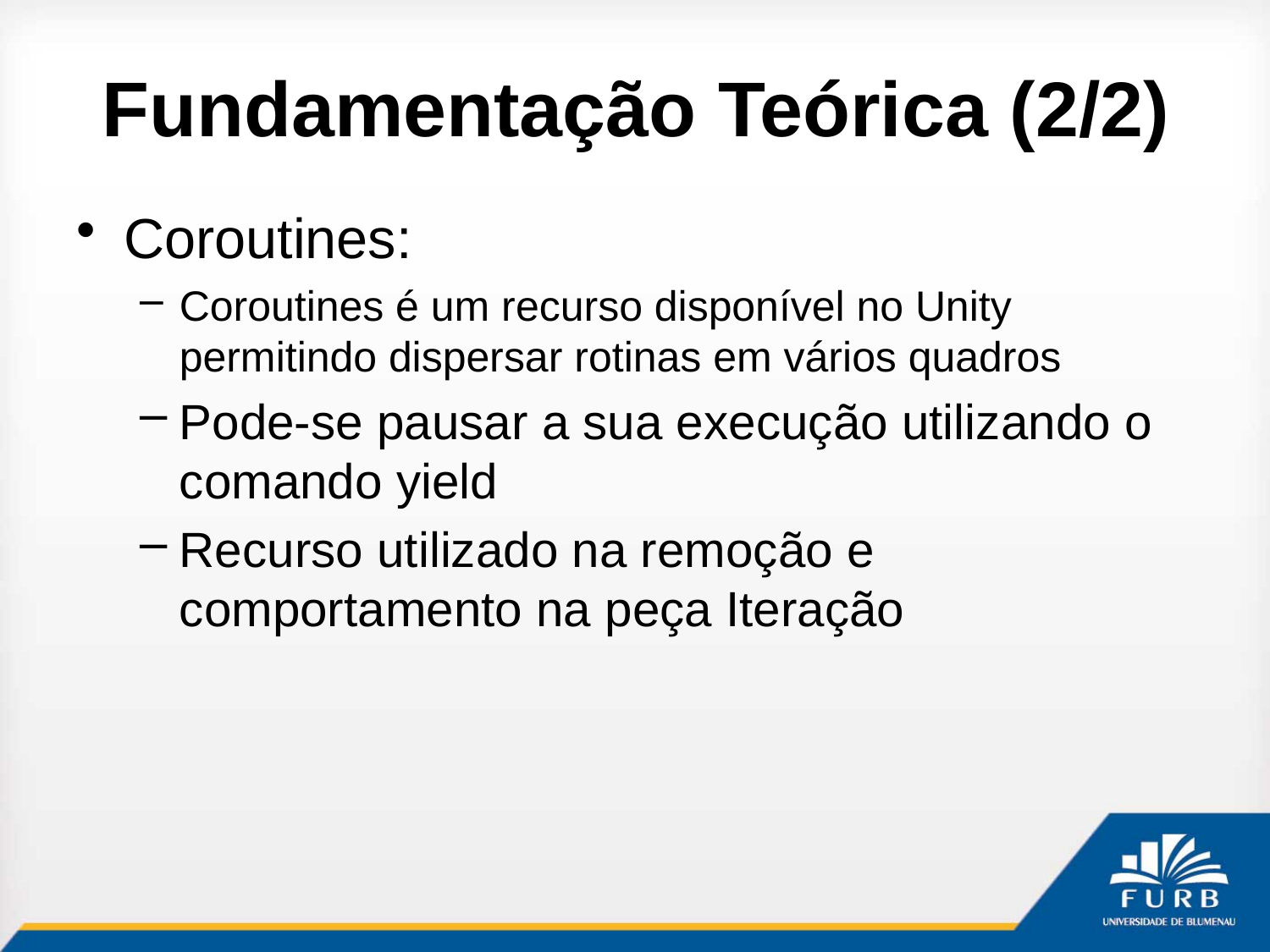

# Fundamentação Teórica (2/2)
Coroutines:
Coroutines é um recurso disponível no Unity permitindo dispersar rotinas em vários quadros
Pode-se pausar a sua execução utilizando o comando yield
Recurso utilizado na remoção e comportamento na peça Iteração